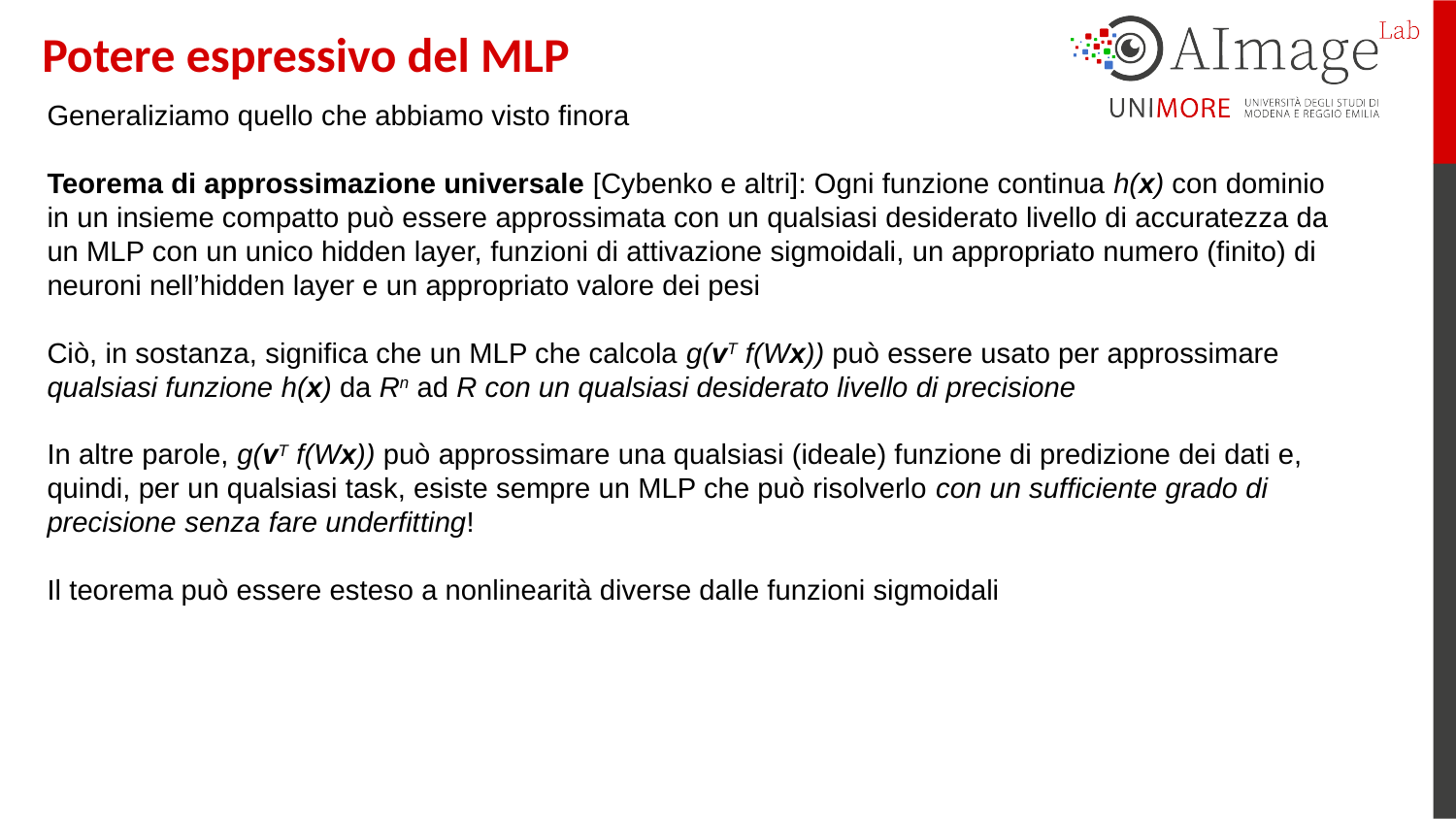

Potere espressivo del MLP
Generaliziamo quello che abbiamo visto finora

Teorema di approssimazione universale [Cybenko e altri]: Ogni funzione continua h(x) con dominio in un insieme compatto può essere approssimata con un qualsiasi desiderato livello di accuratezza da un MLP con un unico hidden layer, funzioni di attivazione sigmoidali, un appropriato numero (finito) di neuroni nell’hidden layer e un appropriato valore dei pesi

Ciò, in sostanza, significa che un MLP che calcola g(vT f(Wx)) può essere usato per approssimare qualsiasi funzione h(x) da Rn ad R con un qualsiasi desiderato livello di precisione

In altre parole, g(vT f(Wx)) può approssimare una qualsiasi (ideale) funzione di predizione dei dati e, quindi, per un qualsiasi task, esiste sempre un MLP che può risolverlo con un sufficiente grado di precisione senza fare underfitting!

Il teorema può essere esteso a nonlinearità diverse dalle funzioni sigmoidali